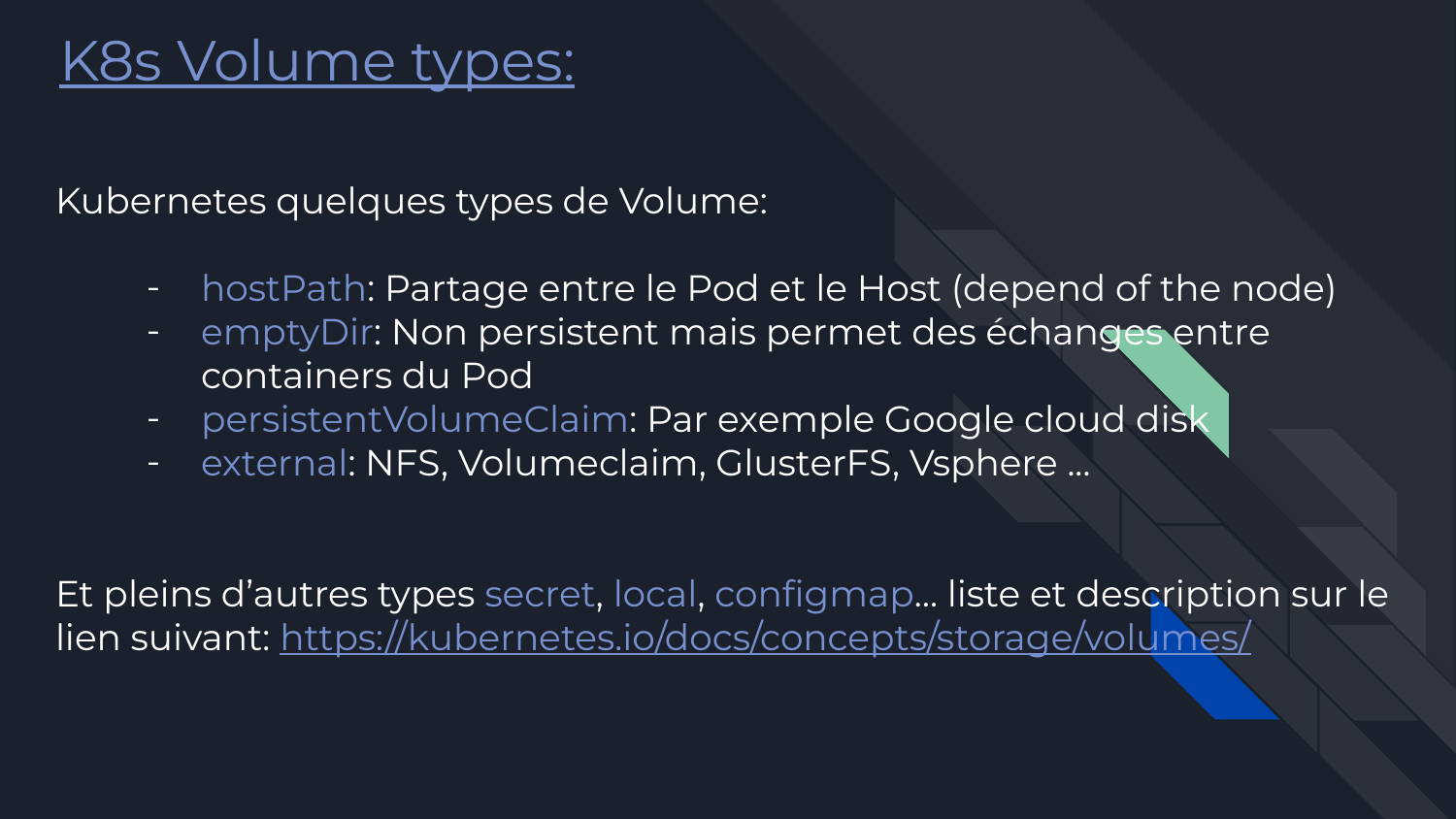

K8s Volume types:
# Kubernetes quelques types de Volume:

hostPath: Partage entre le Pod et le Host (depend of the node)
emptyDir: Non persistent mais permet des échanges entre containers du Pod
persistentVolumeClaim: Par exemple Google cloud disk
external: NFS, Volumeclaim, GlusterFS, Vsphere ...

Et pleins d’autres types secret, local, configmap… liste et description sur le lien suivant: https://kubernetes.io/docs/concepts/storage/volumes/